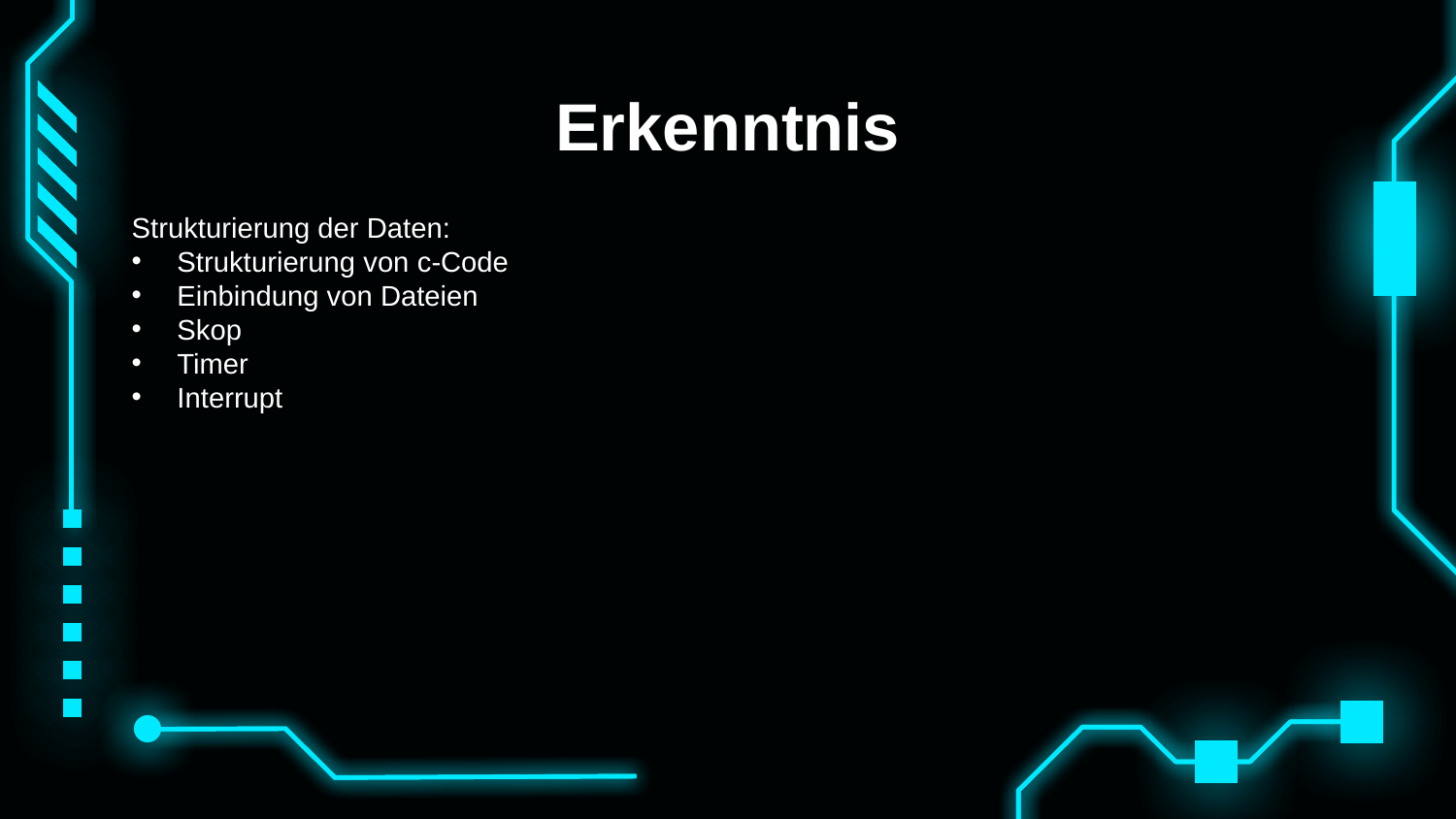

# Erkenntnis
Strukturierung der Daten:
Strukturierung von c-Code
Einbindung von Dateien
Skop
Timer
Interrupt